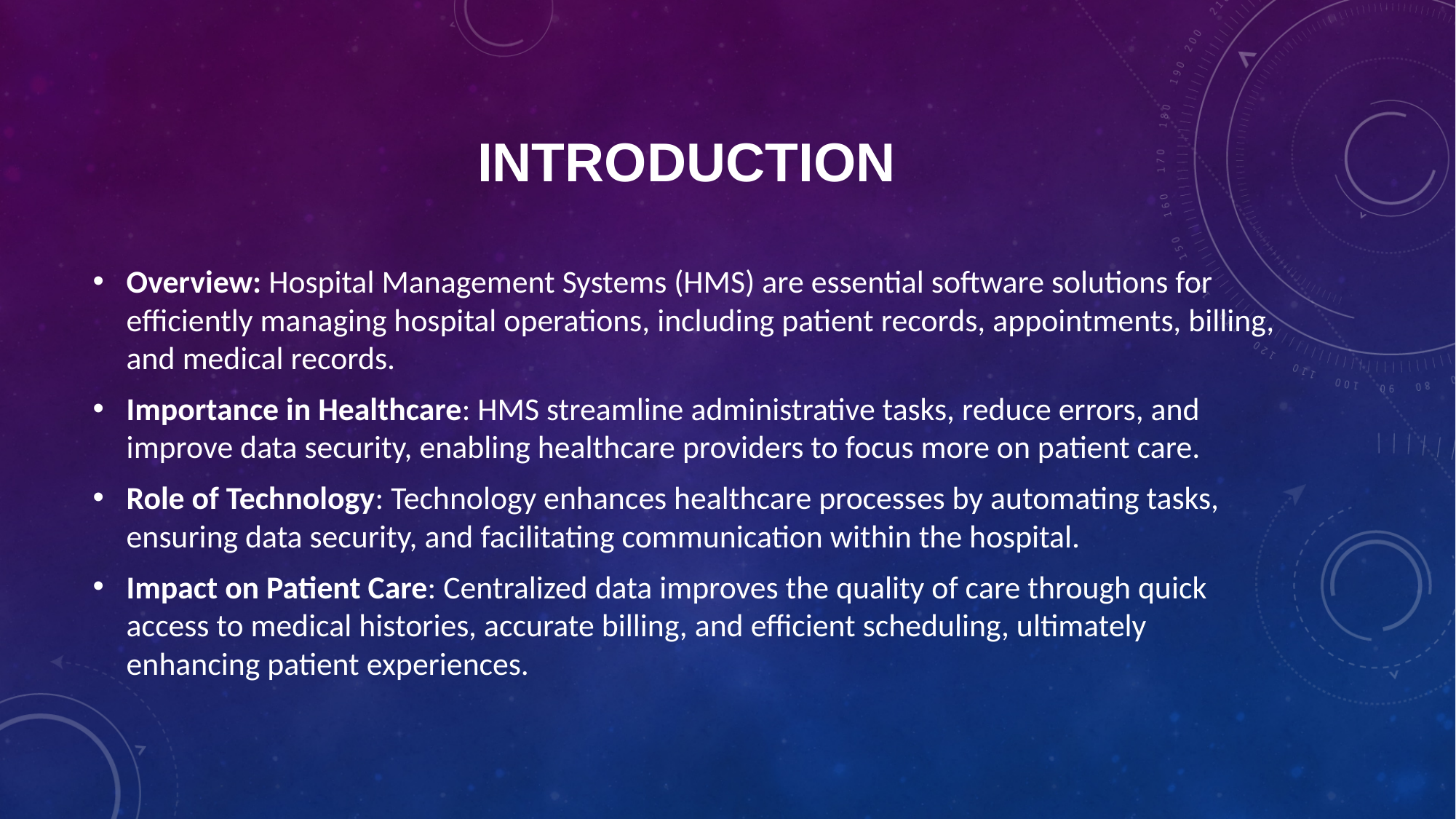

# introduction
Overview: Hospital Management Systems (HMS) are essential software solutions for efficiently managing hospital operations, including patient records, appointments, billing, and medical records.
Importance in Healthcare: HMS streamline administrative tasks, reduce errors, and improve data security, enabling healthcare providers to focus more on patient care.
Role of Technology: Technology enhances healthcare processes by automating tasks, ensuring data security, and facilitating communication within the hospital.
Impact on Patient Care: Centralized data improves the quality of care through quick access to medical histories, accurate billing, and efficient scheduling, ultimately enhancing patient experiences.